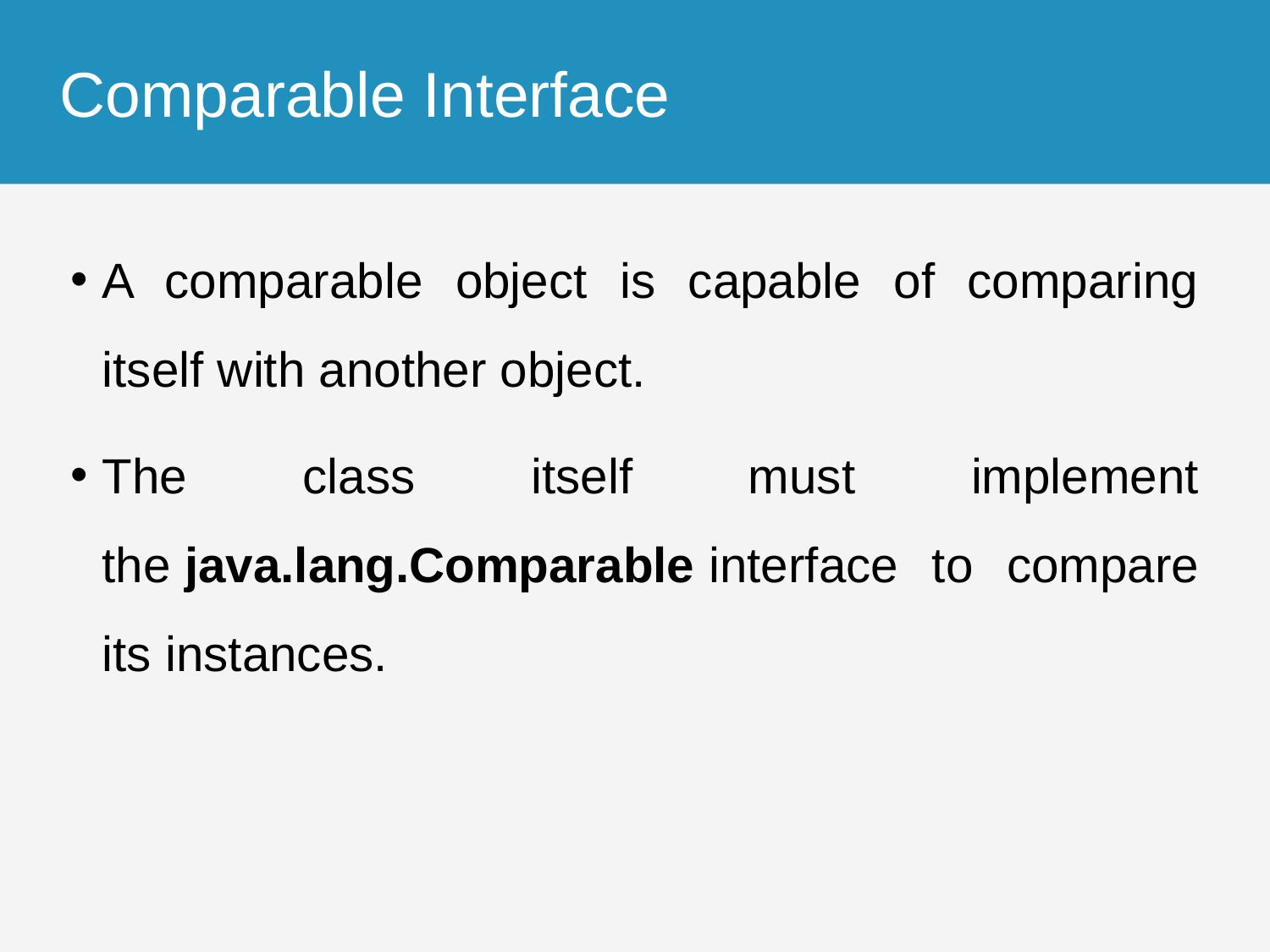

# Comparable Interface
A comparable object is capable of comparing itself with another object.
The class itself must implement the java.lang.Comparable interface to compare its instances.